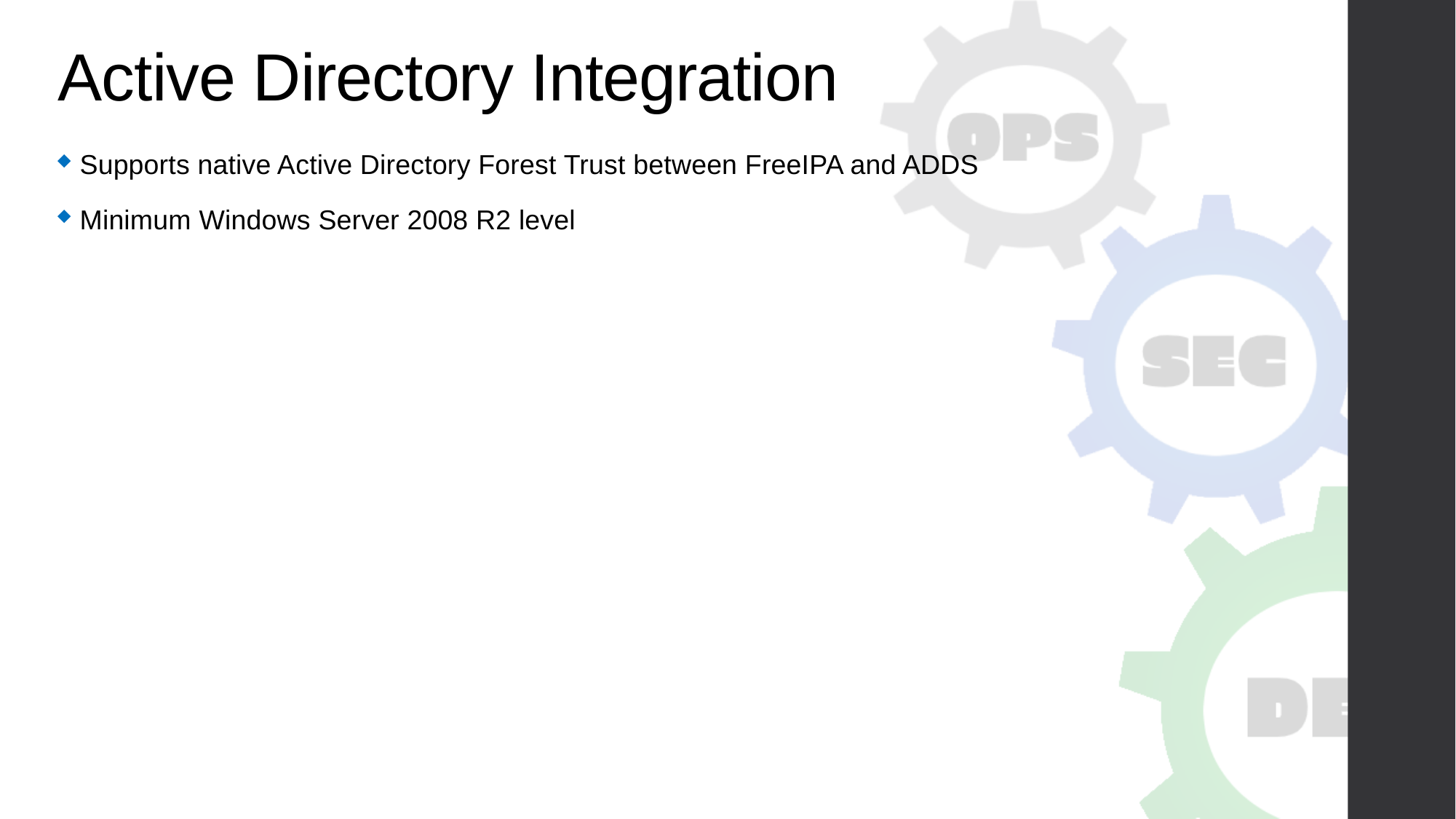

# Active Directory Integration
Supports native Active Directory Forest Trust between FreeIPA and ADDS
Minimum Windows Server 2008 R2 level